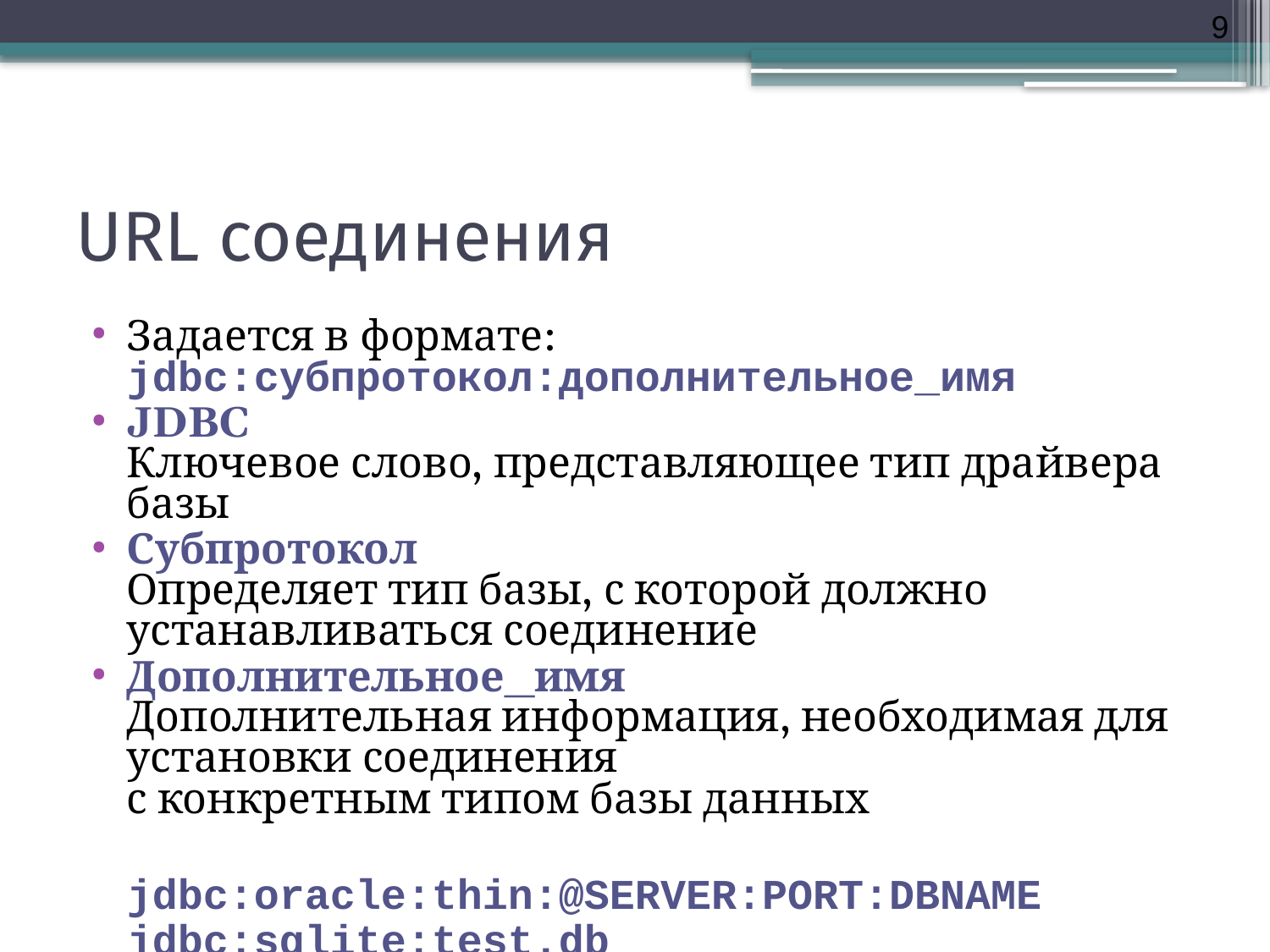

9
# URL соединения
Задается в формате:
jdbc:субпротокол:дополнительное_имя
JDBC
Ключевое слово, представляющее тип драйвера базы
Субпротокол
Определяет тип базы, с которой должно устанавливаться соединение
Дополнительное_имя
Дополнительная информация, необходимая для установки соединения
с конкретным типом базы данных

	jdbc:oracle:thin:@SERVER:PORT:DBNAME
 	jdbc:sqlite:test.db